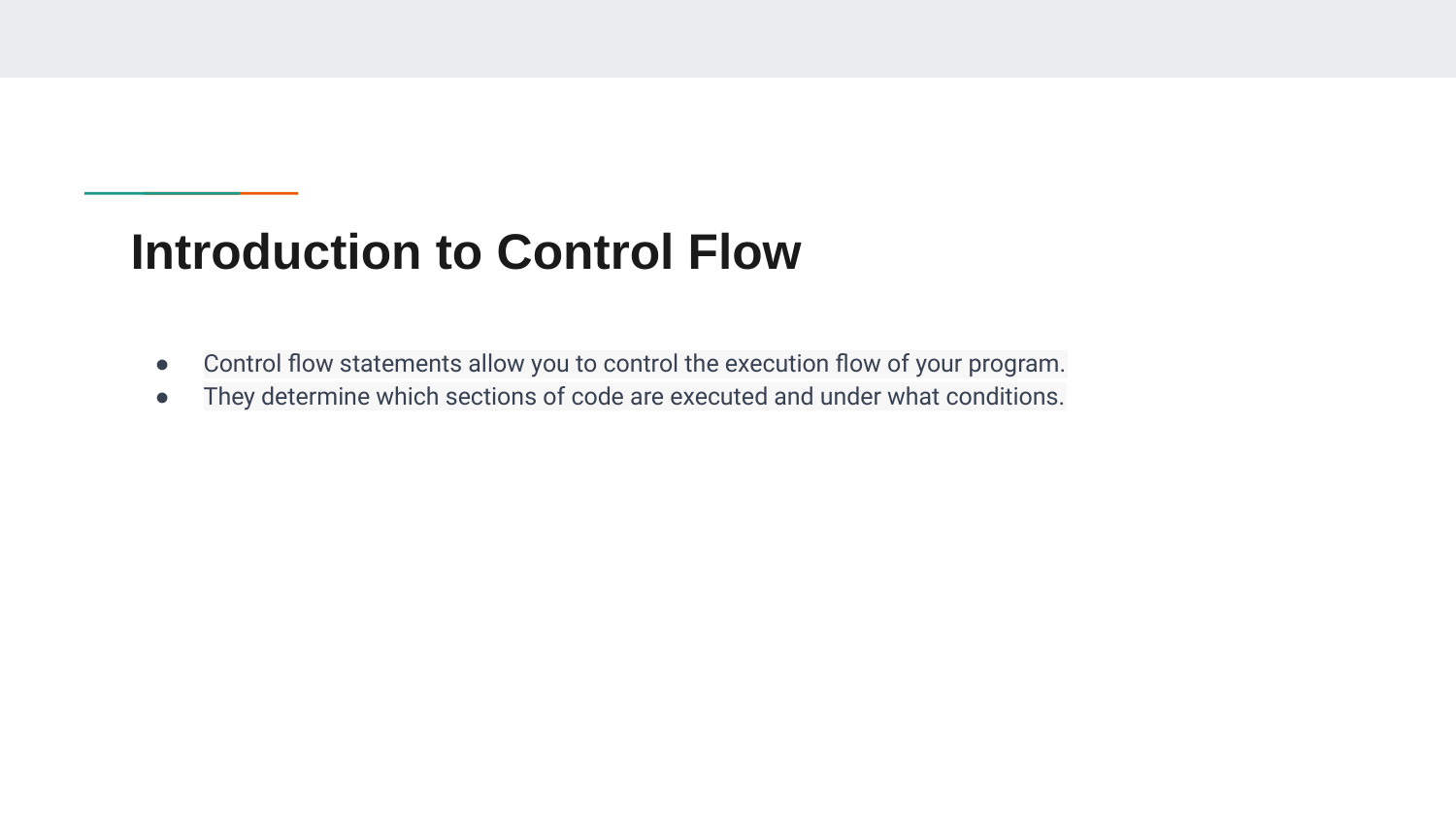

# Introduction to Control Flow
Control flow statements allow you to control the execution flow of your program.
They determine which sections of code are executed and under what conditions.